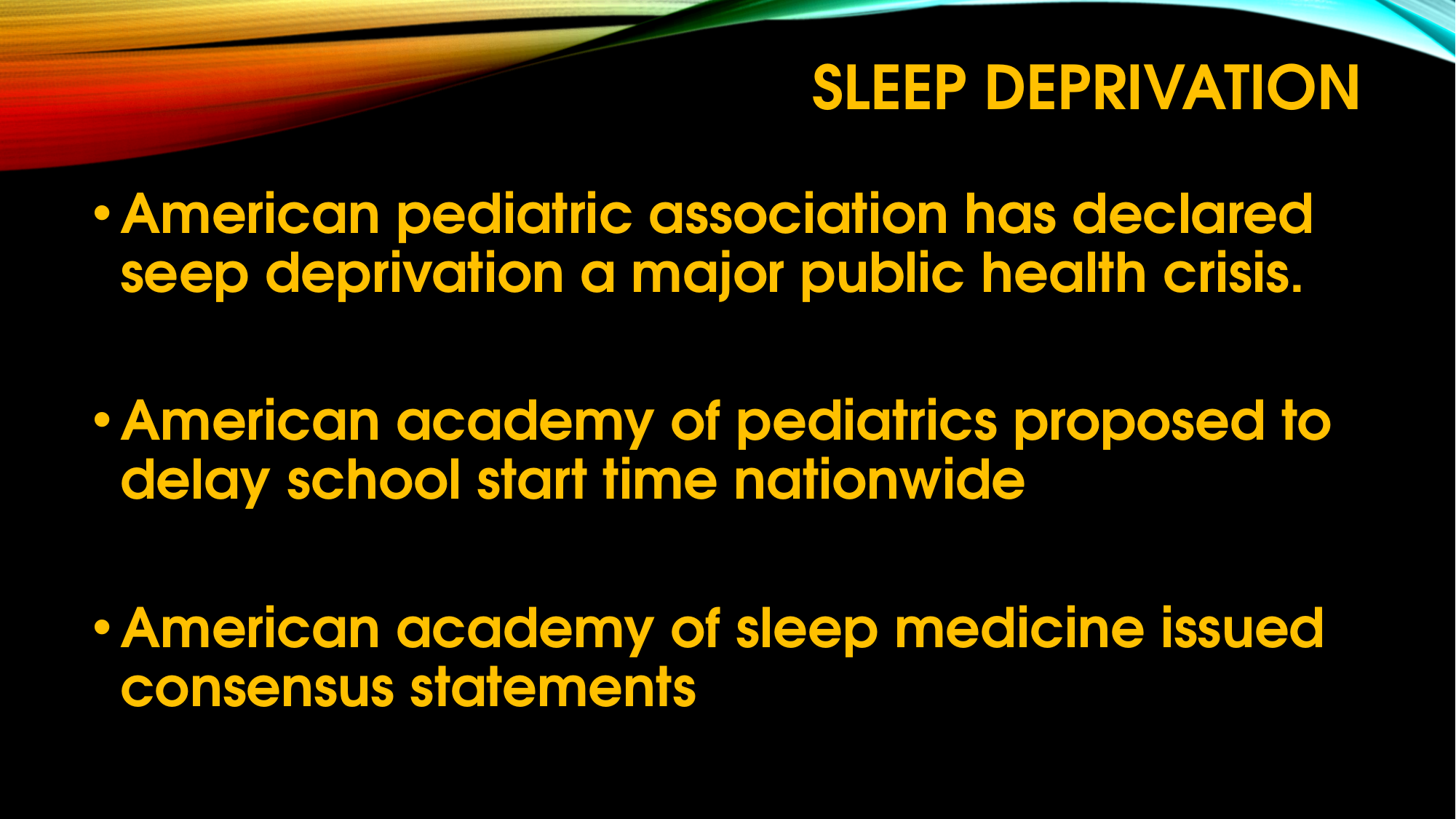

# Sleep deprivation
American pediatric association has declared seep deprivation a major public health crisis.

American academy of pediatrics proposed to delay school start time nationwide

American academy of sleep medicine issued consensus statements